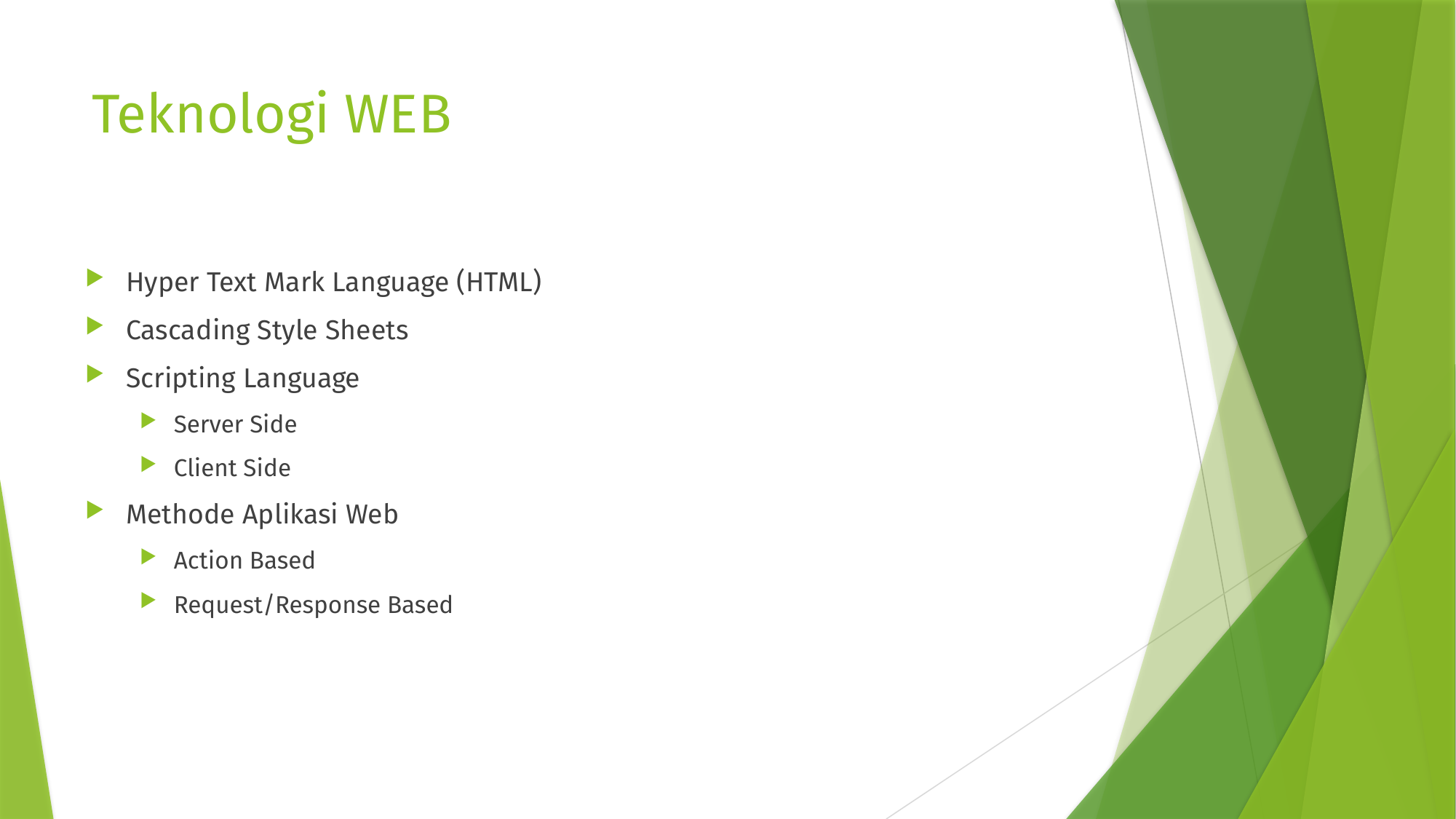

# Teknologi WEB
Hyper Text Mark Language (HTML)
Cascading Style Sheets
Scripting Language
Server Side
Client Side
Methode Aplikasi Web
Action Based
Request/Response Based